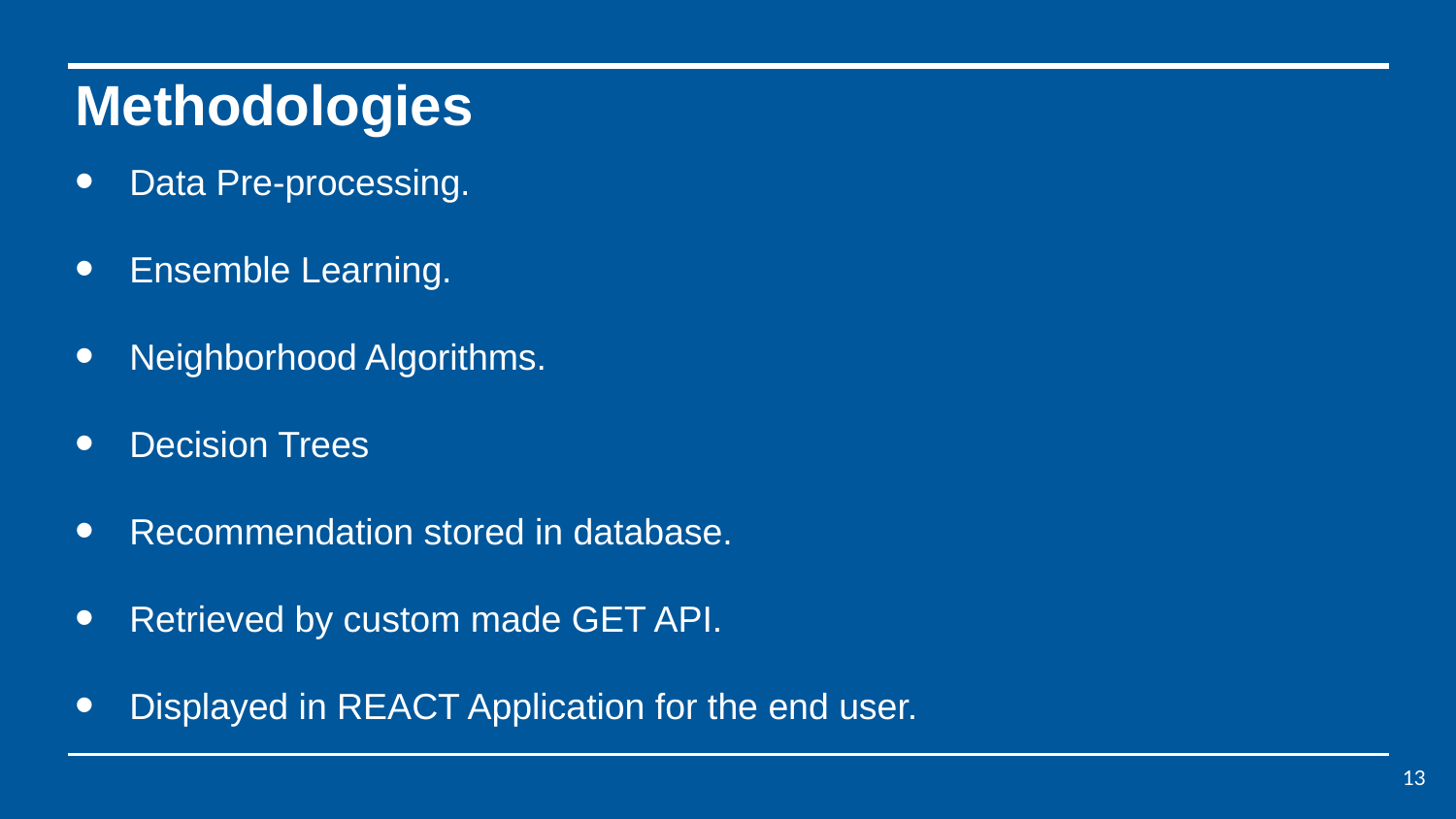

# Methodologies
Data Pre-processing.

Ensemble Learning.

Neighborhood Algorithms.

Decision Trees

Recommendation stored in database.

Retrieved by custom made GET API.

Displayed in REACT Application for the end user.

13